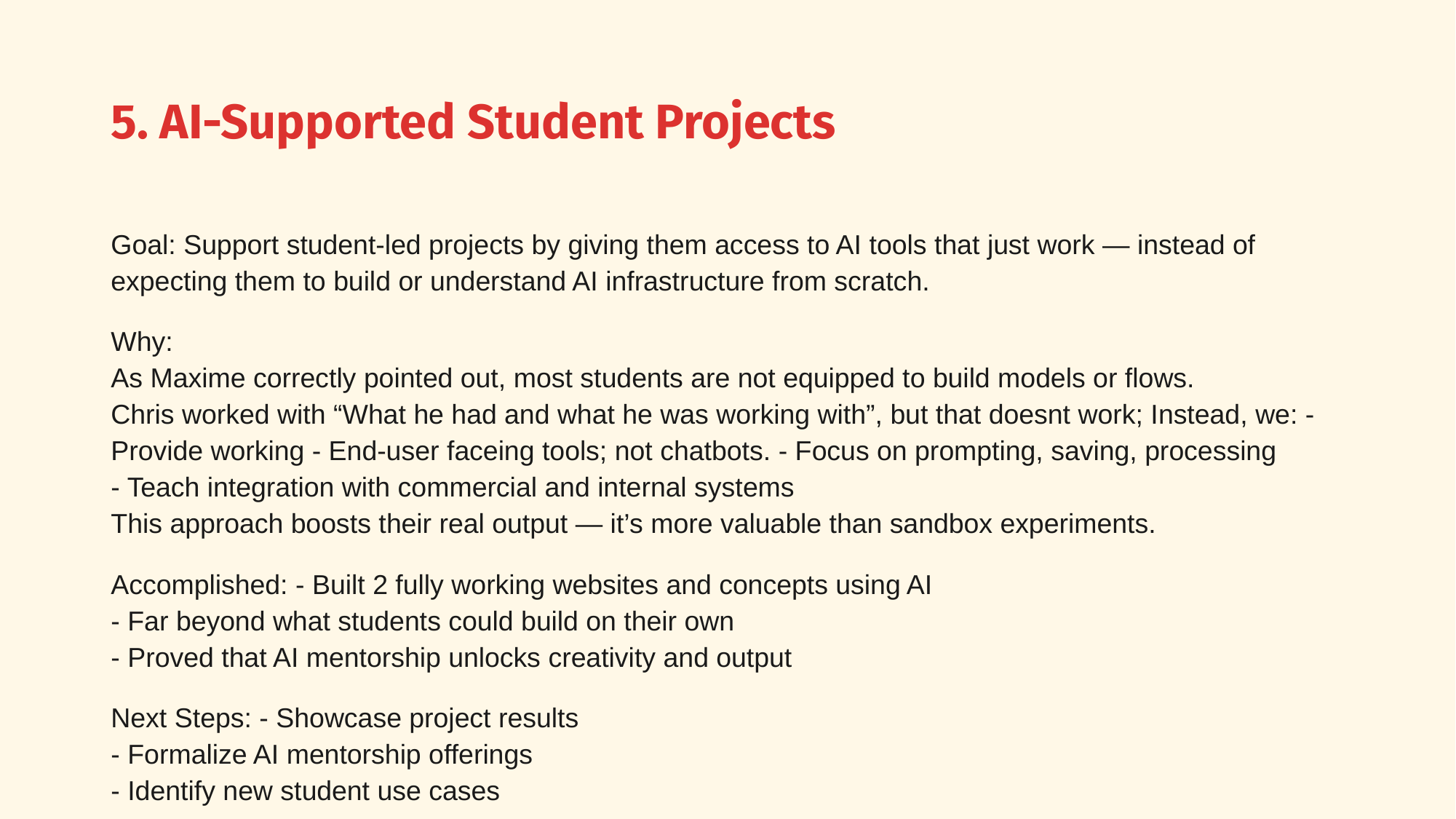

# 5. AI-Supported Student Projects
Goal: Support student-led projects by giving them access to AI tools that just work — instead of expecting them to build or understand AI infrastructure from scratch.
Why:
As Maxime correctly pointed out, most students are not equipped to build models or flows.
Chris worked with “What he had and what he was working with”, but that doesnt work; Instead, we: - Provide working - End-user faceing tools; not chatbots. - Focus on prompting, saving, processing
- Teach integration with commercial and internal systems
This approach boosts their real output — it’s more valuable than sandbox experiments.
Accomplished: - Built 2 fully working websites and concepts using AI
- Far beyond what students could build on their own
- Proved that AI mentorship unlocks creativity and output
Next Steps: - Showcase project results
- Formalize AI mentorship offerings
- Identify new student use cases
Help Needed: - Stop restricting expert-student interactions — students need direct support to accelerate
- Start giving token budgets so we can run large models when needed
- Stop comparing local setups to billion-dollar AI clouds
- Start allowing external experts to connect with our lab (e.g. via Discord or open sessions)
- Start recognizing Value Chain Hackers as a serious initiative: give it a KvK, a domain, and a mandate
- Start giving Chris a dedicated team of IT and business students to build applied AI solutions